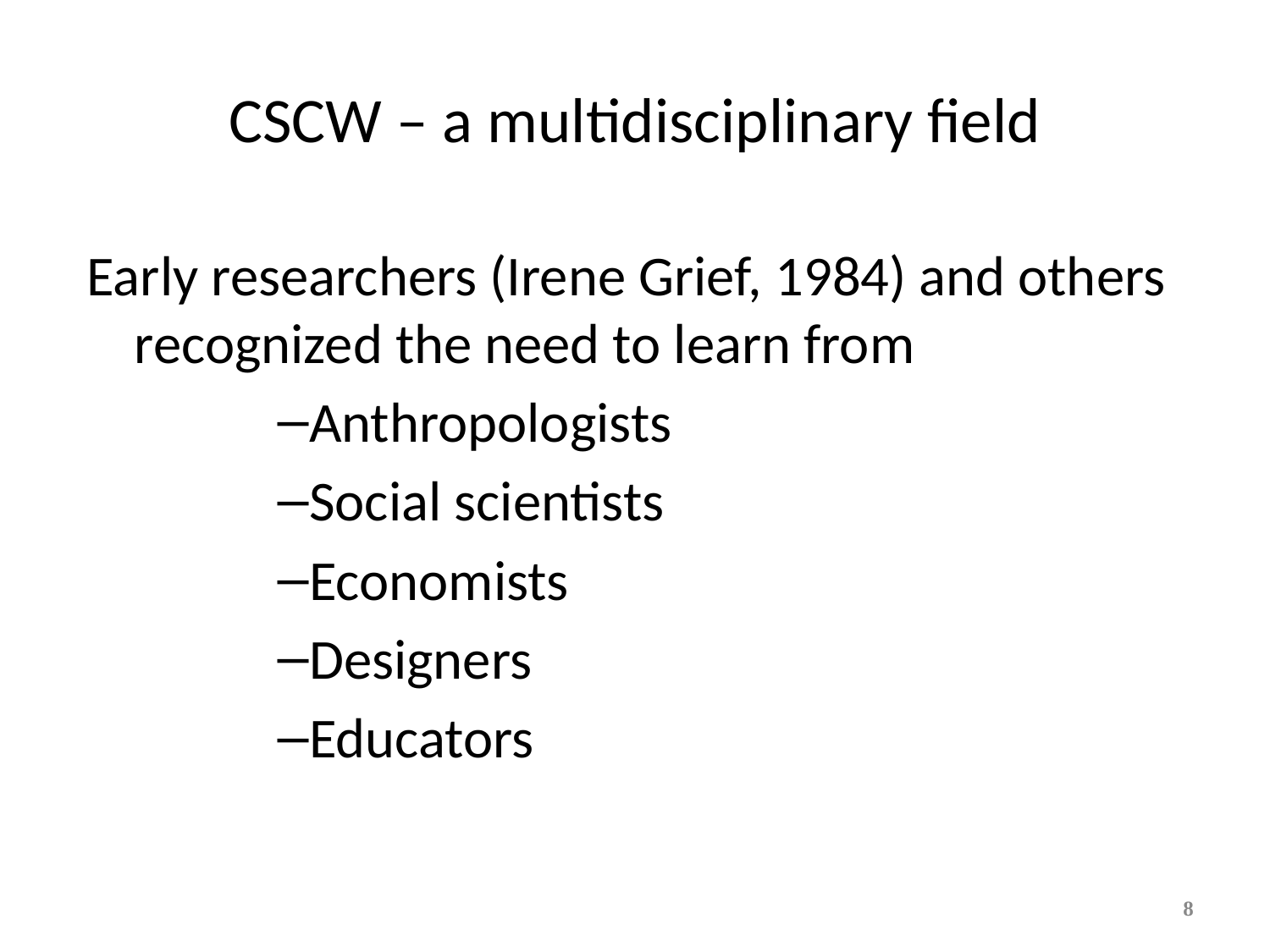

# CSCW – a multidisciplinary field
Early researchers (Irene Grief, 1984) and others recognized the need to learn from
Anthropologists
Social scientists
Economists
Designers
Educators
8